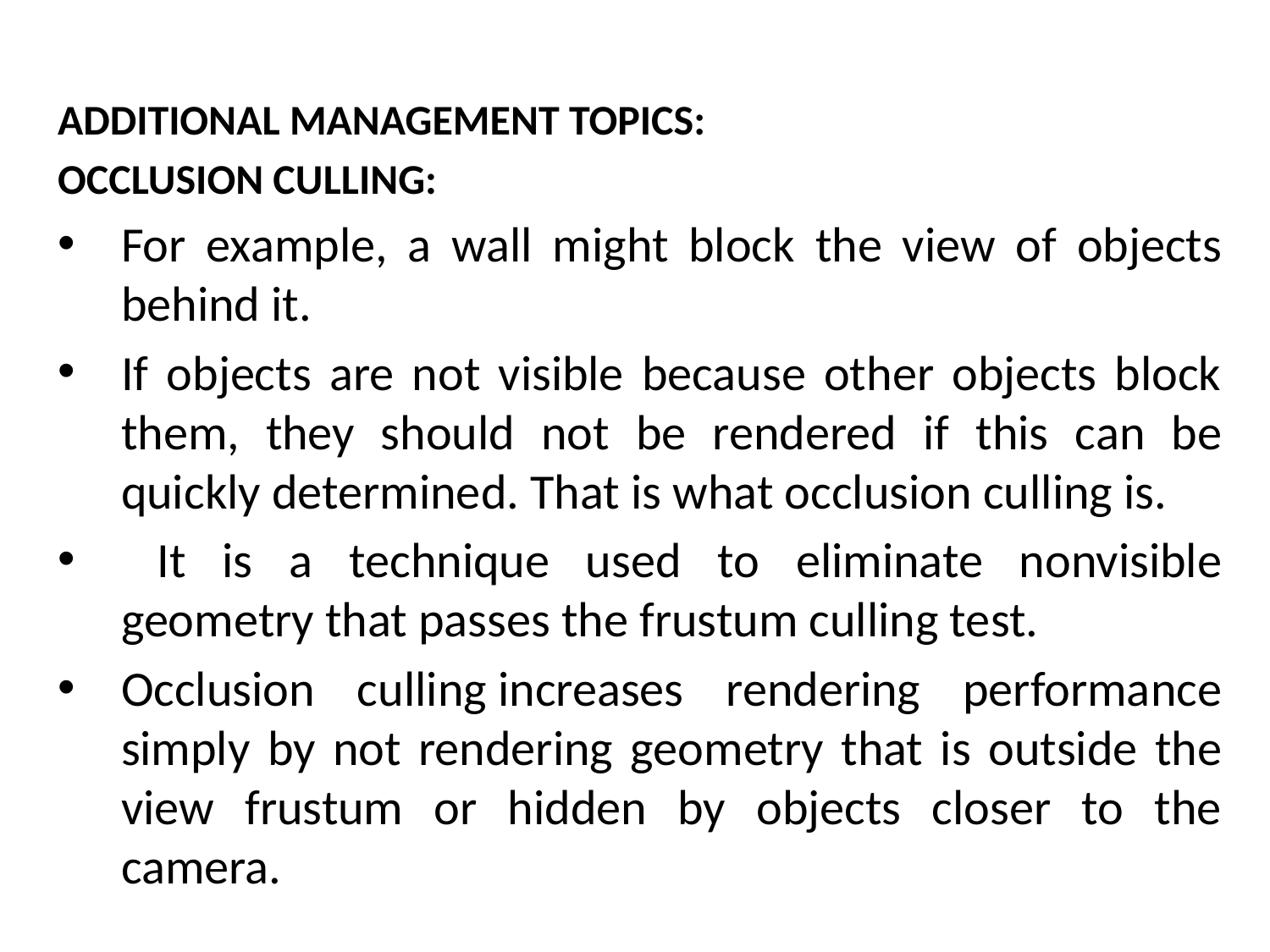

ADDITIONAL MANAGEMENT TOPICS:
OCCLUSION CULLING:
For example, a wall might block the view of objects behind it.
If objects are not visible because other objects block them, they should not be rendered if this can be quickly determined. That is what occlusion culling is.
 It is a technique used to eliminate nonvisible geometry that passes the frustum culling test.
Occlusion culling increases rendering performance simply by not rendering geometry that is outside the view frustum or hidden by objects closer to the camera.

# The Mathematical side of games